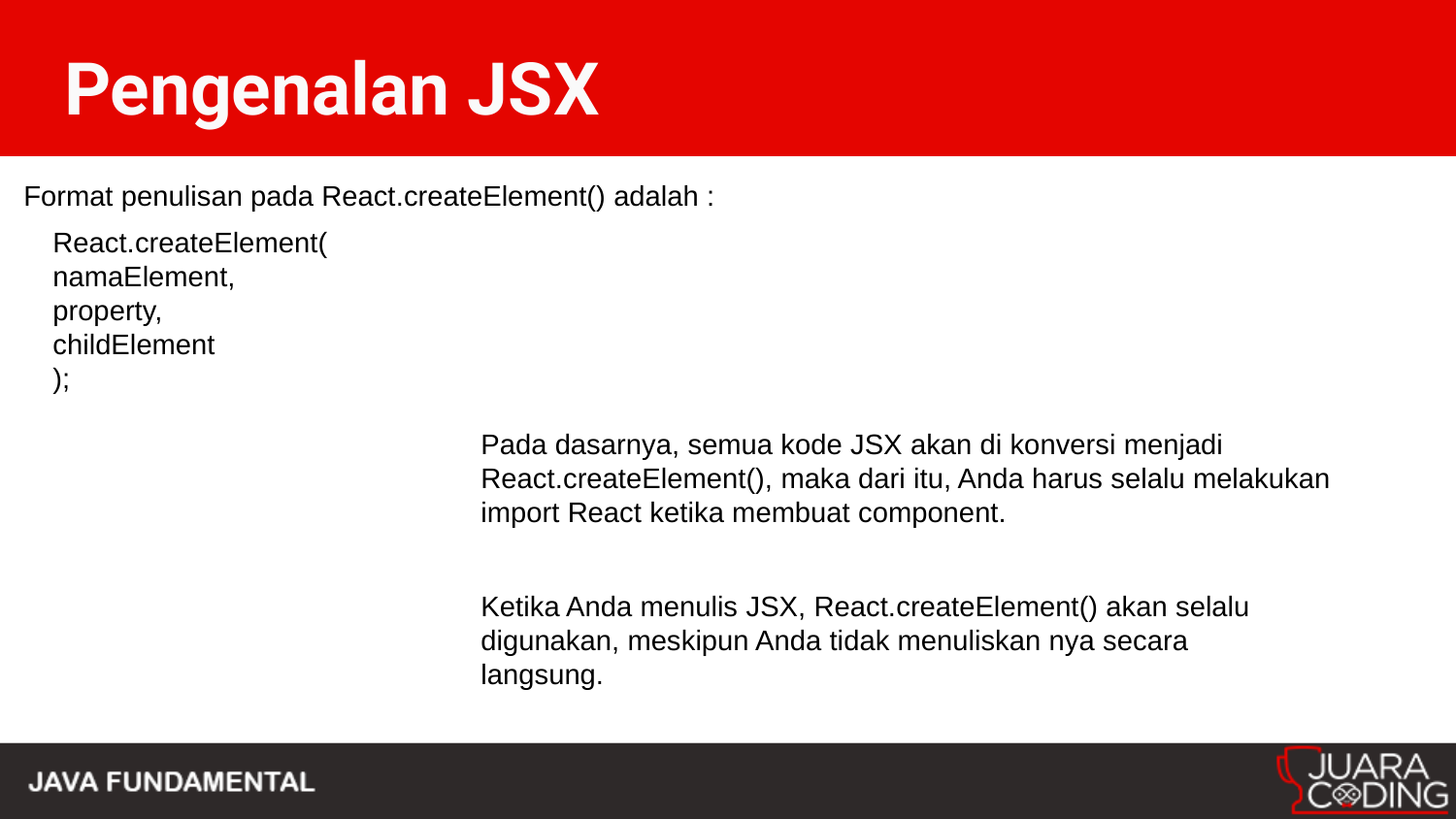

# Pengenalan JSX
Format penulisan pada React.createElement() adalah :

React.createElement(
namaElement,
property,
childElement
);
Pada dasarnya, semua kode JSX akan di konversi menjadi React.createElement(), maka dari itu, Anda harus selalu melakukan import React ketika membuat component.
Ketika Anda menulis JSX, React.createElement() akan selalu digunakan, meskipun Anda tidak menuliskan nya secara langsung.